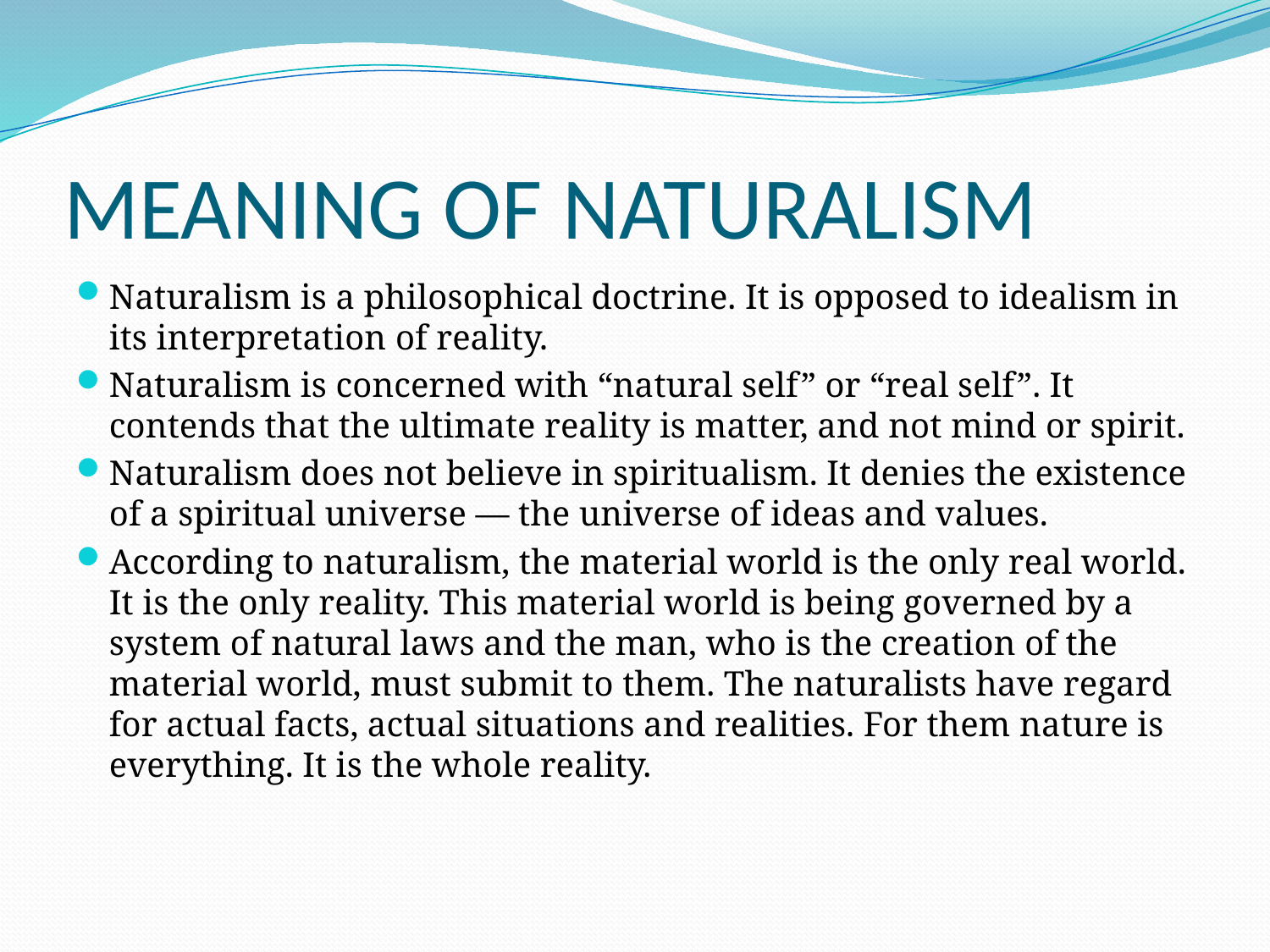

# MEANING OF NATURALISM
Naturalism is a philosophical doctrine. It is opposed to idealism in its interpretation of reality.
Naturalism is concerned with “natural self” or “real self”. It contends that the ultimate reality is matter, and not mind or spirit.
Naturalism does not believe in spiritualism. It denies the existence of a spiritual universe — the universe of ideas and values.
According to naturalism, the material world is the only real world. It is the only reality. This material world is being governed by a system of natural laws and the man, who is the creation of the material world, must submit to them. The naturalists have regard for actual facts, actual situations and realities. For them nature is everything. It is the whole reality.